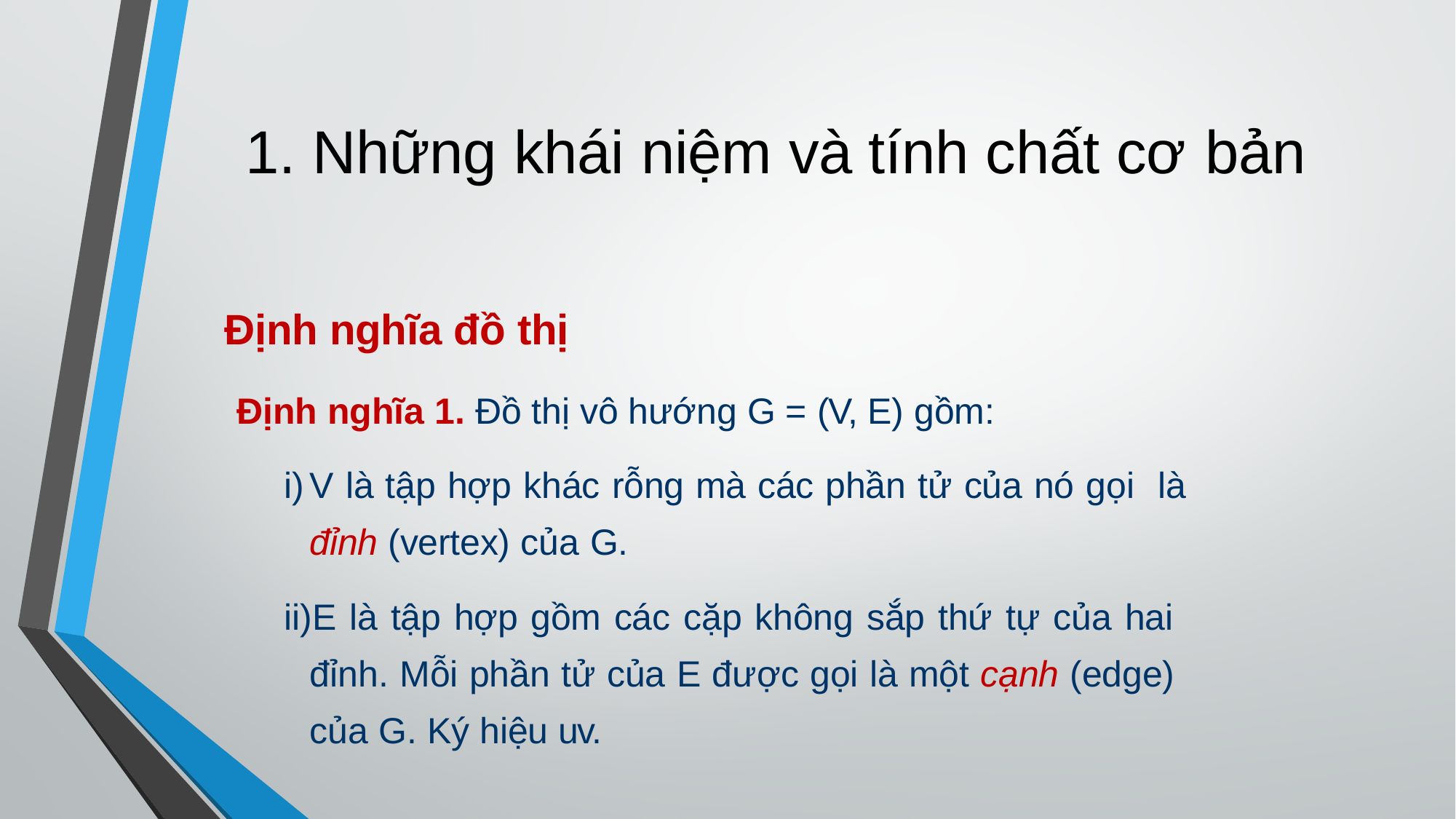

#
1. Những khái niệm và tính chất cơ bản
Định nghĩa đồ thị
Định nghĩa 1. Đồ thị vô hướng G = (V, E) gồm:
V là tập hợp khác rỗng mà các phần tử của nó gọi  là đỉnh (vertex) của G.
E là tập hợp gồm các cặp không sắp thứ tự của hai  đỉnh. Mỗi phần tử của E được gọi là một cạnh (edge)  của G. Ký hiệu uv.